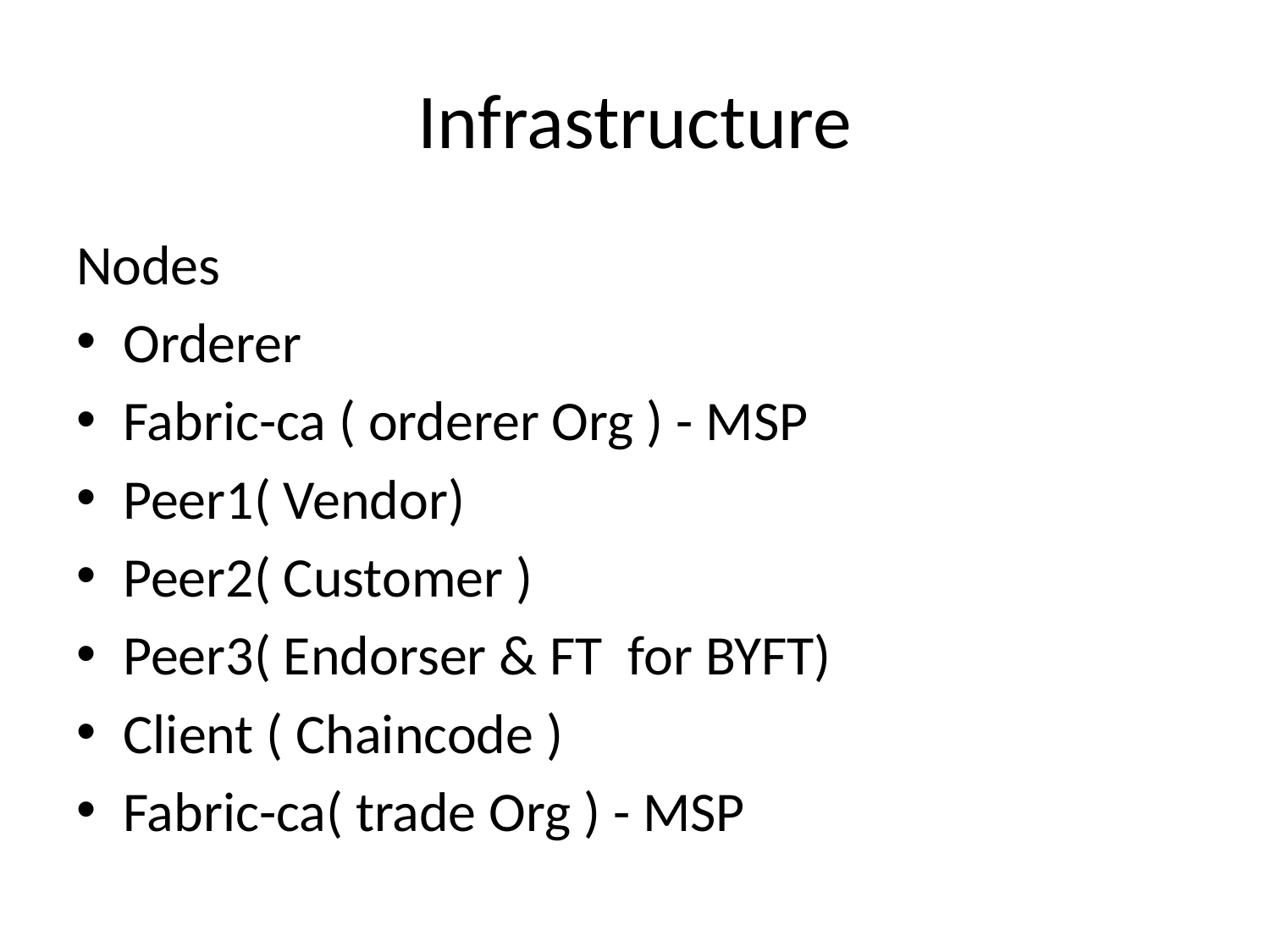

# Infrastructure
Nodes
Orderer
Fabric-ca ( orderer Org ) - MSP
Peer1( Vendor)
Peer2( Customer )
Peer3( Endorser & FT  for BYFT)
Client ( Chaincode )
Fabric-ca( trade Org ) - MSP